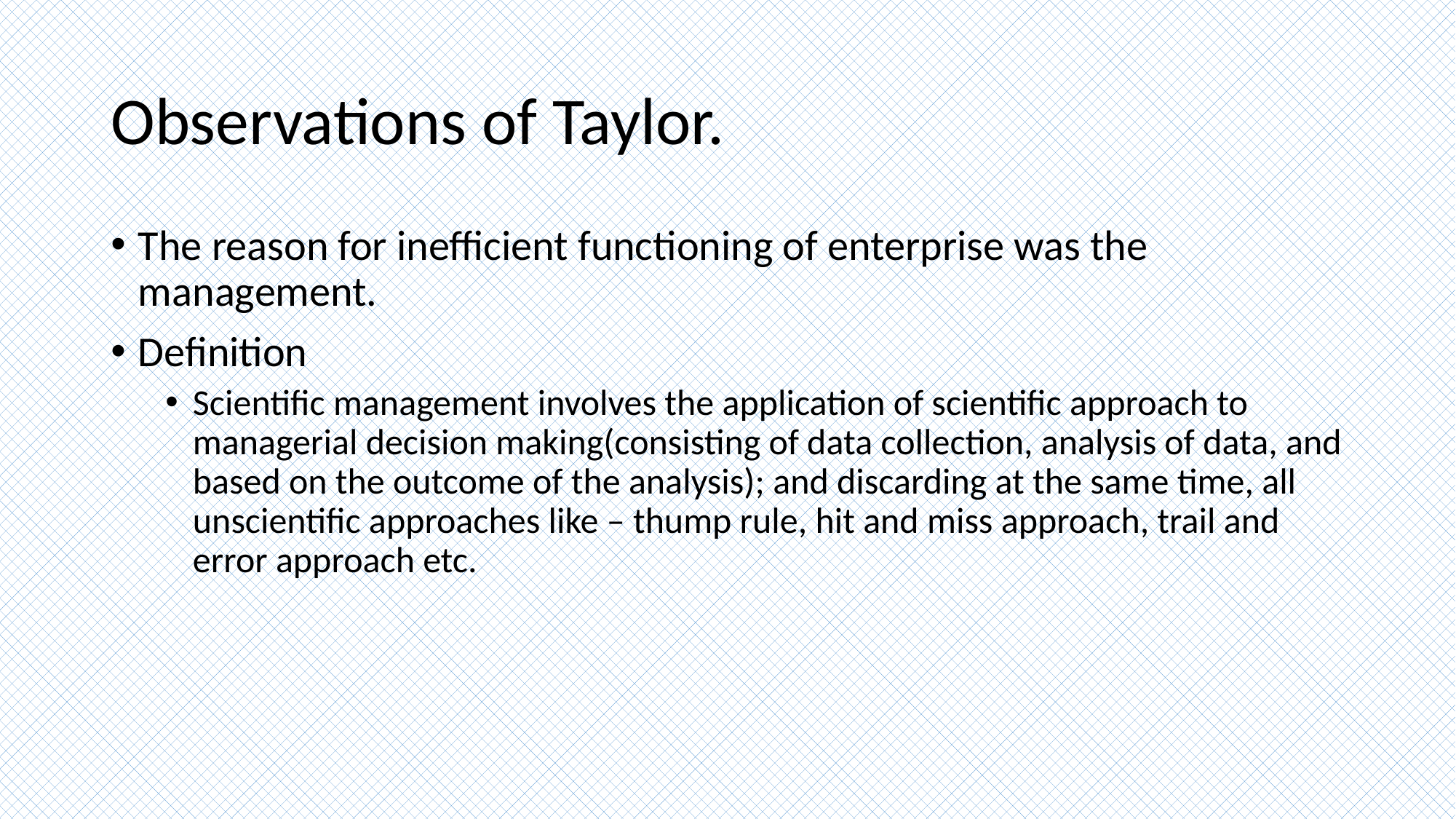

# Observations of Taylor.
The reason for inefficient functioning of enterprise was the management.
Definition
Scientific management involves the application of scientific approach to managerial decision making(consisting of data collection, analysis of data, and based on the outcome of the analysis); and discarding at the same time, all unscientific approaches like – thump rule, hit and miss approach, trail and error approach etc.